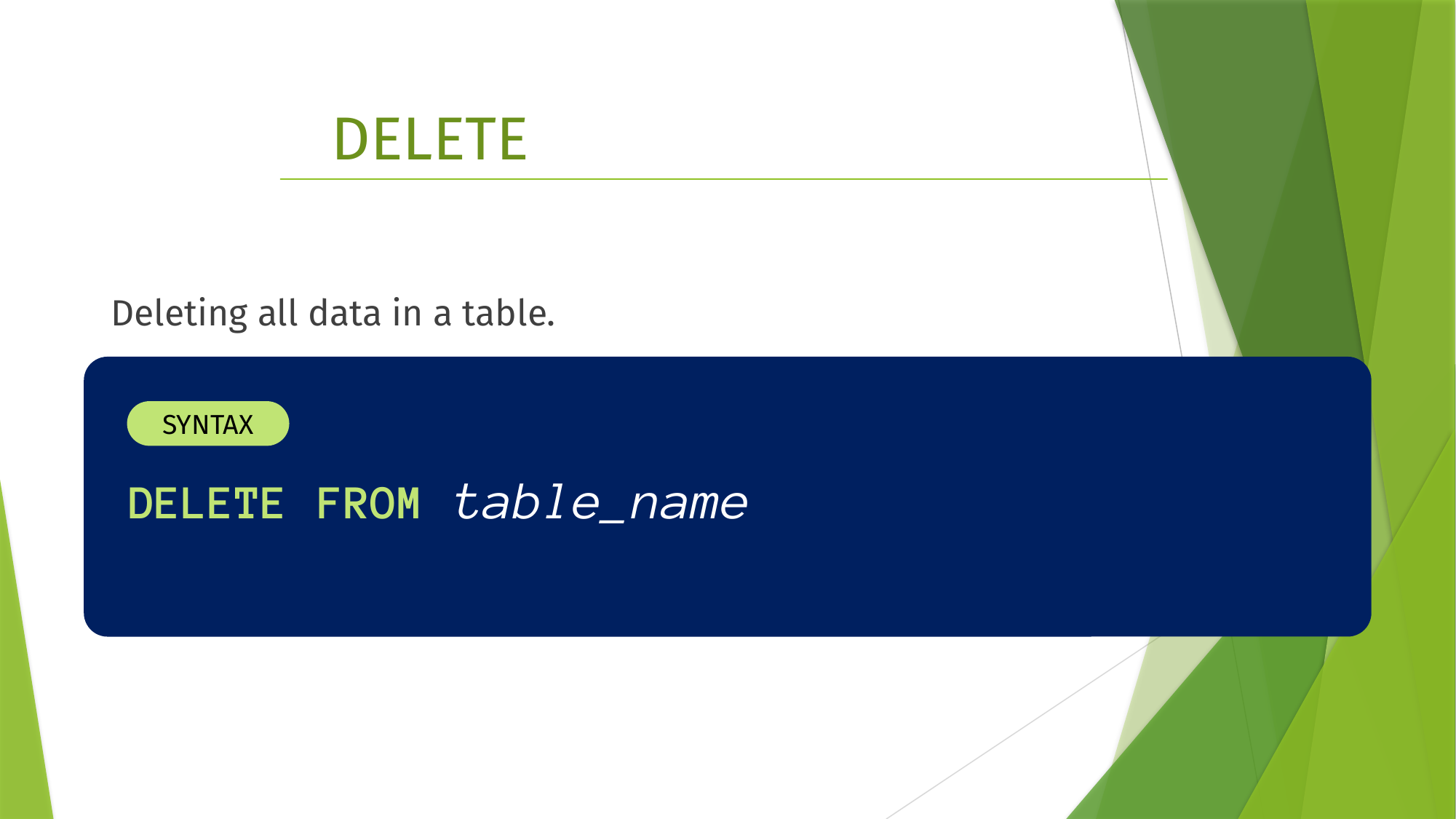

DELETE
Deleting all data in a table.

SYNTAX
DELETE FROM table_name